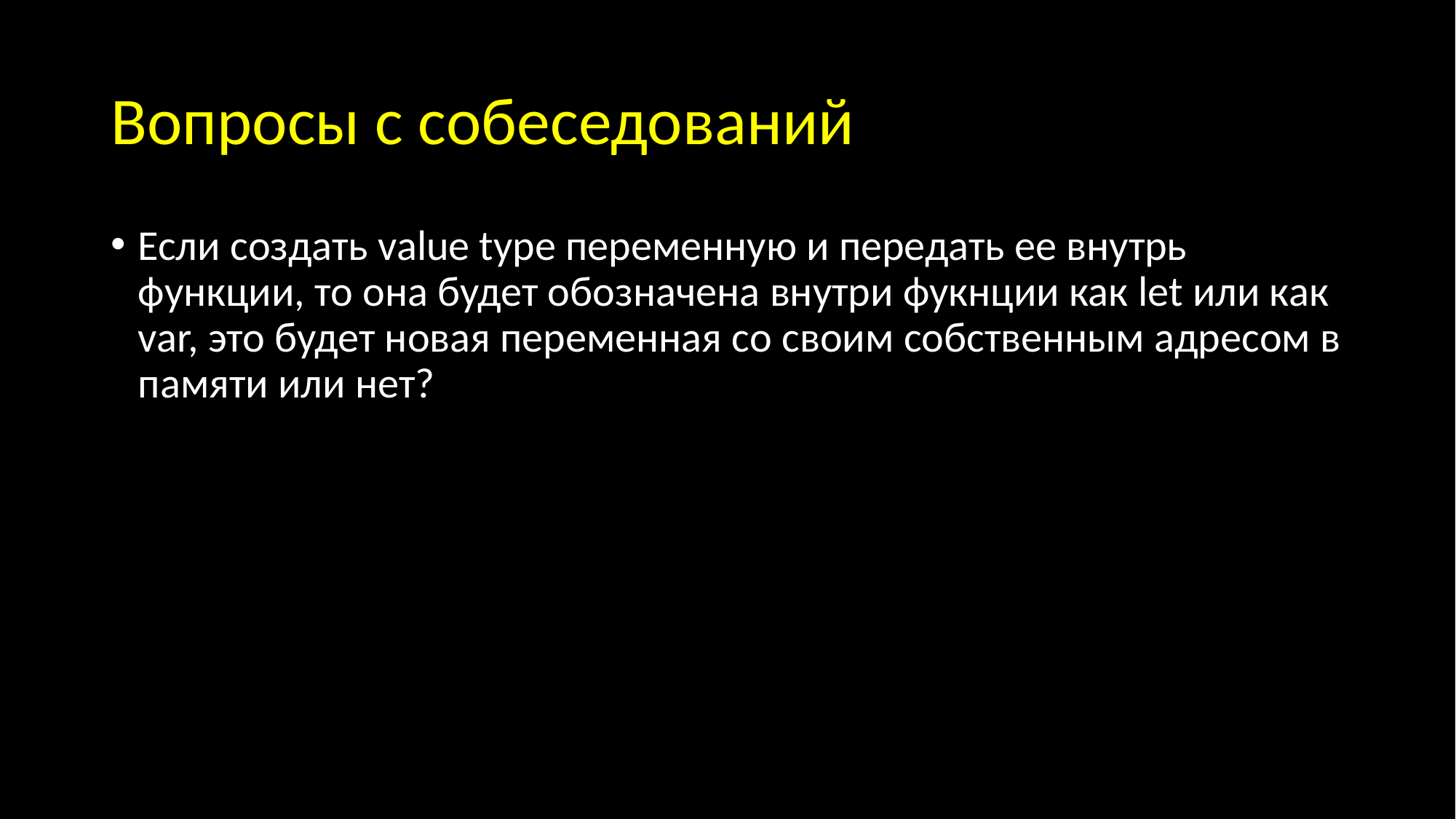

# Вопросы с собеседований
Если создать value type переменную и передать ее внутрь функции, то она будет обозначена внутри фукнции как let или как var, это будет новая переменная со своим собственным адресом в памяти или нет?